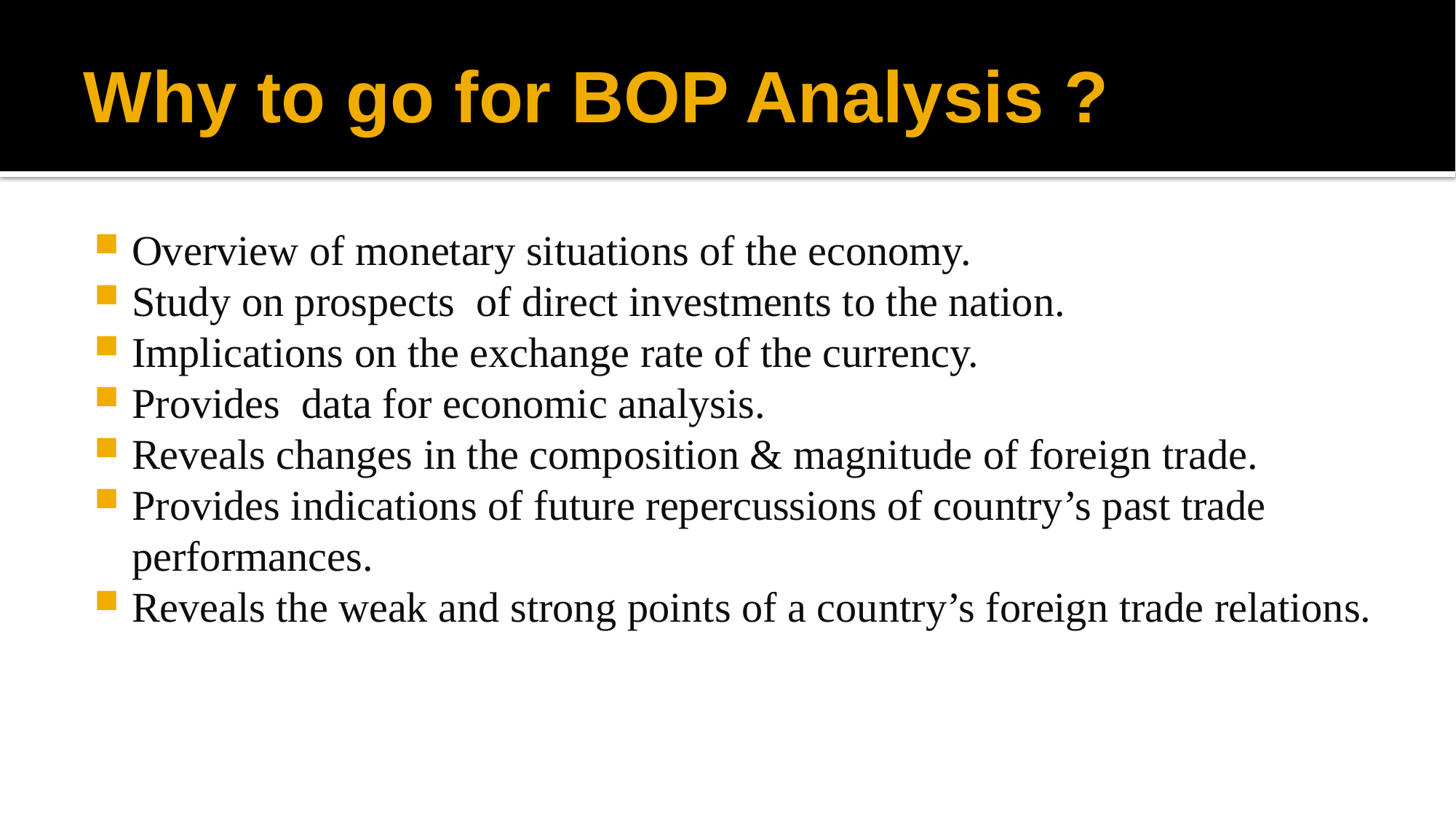

# Why to go for BOP Analysis ?
Overview of monetary situations of the economy.
Study on prospects  of direct investments to the nation.
Implications on the exchange rate of the currency.
Provides  data for economic analysis.
Reveals changes in the composition & magnitude of foreign trade.
Provides indications of future repercussions of country’s past trade performances.
Reveals the weak and strong points of a country’s foreign trade relations.